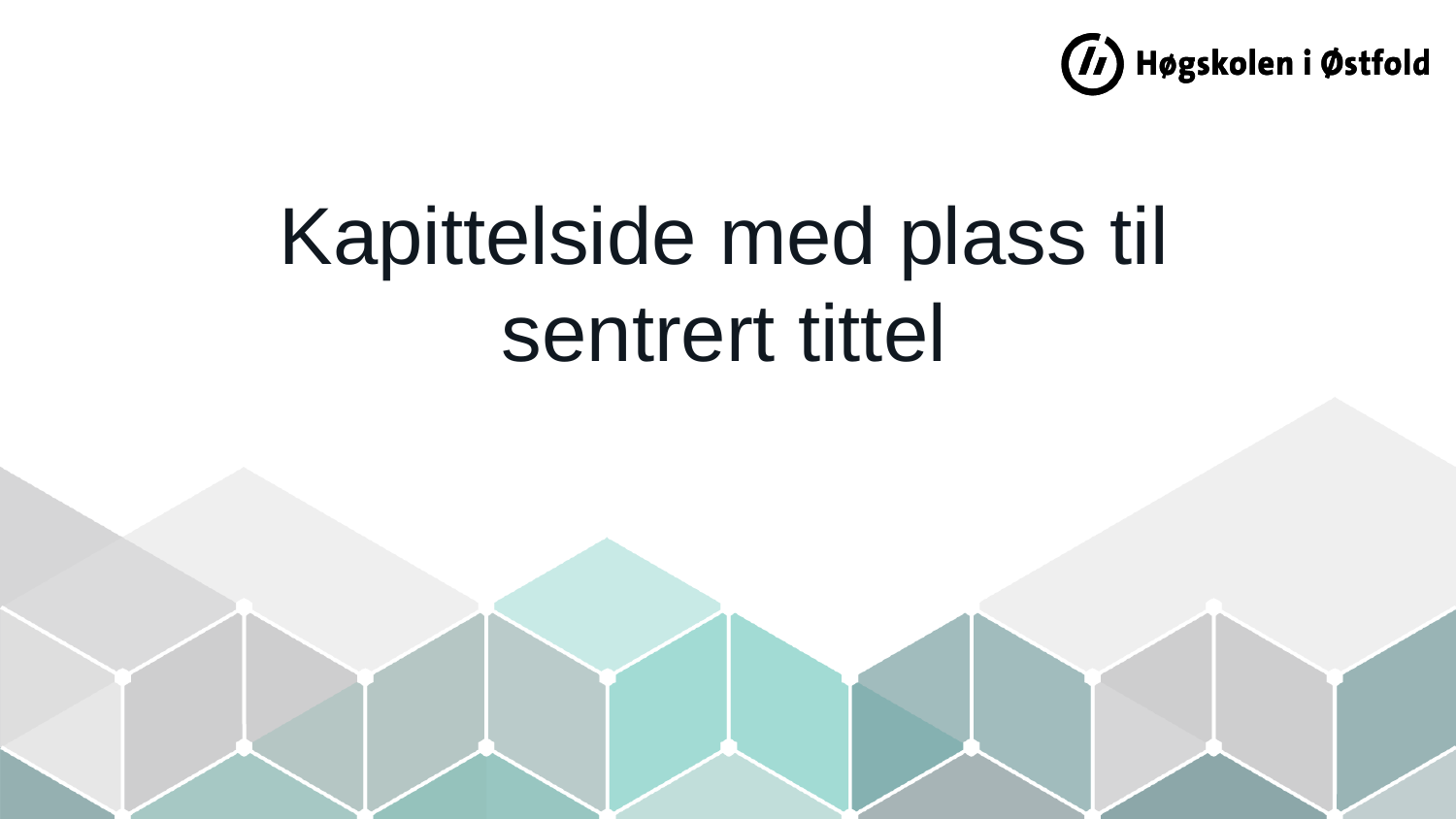

# Kapittelside med plass til sentrert tittel